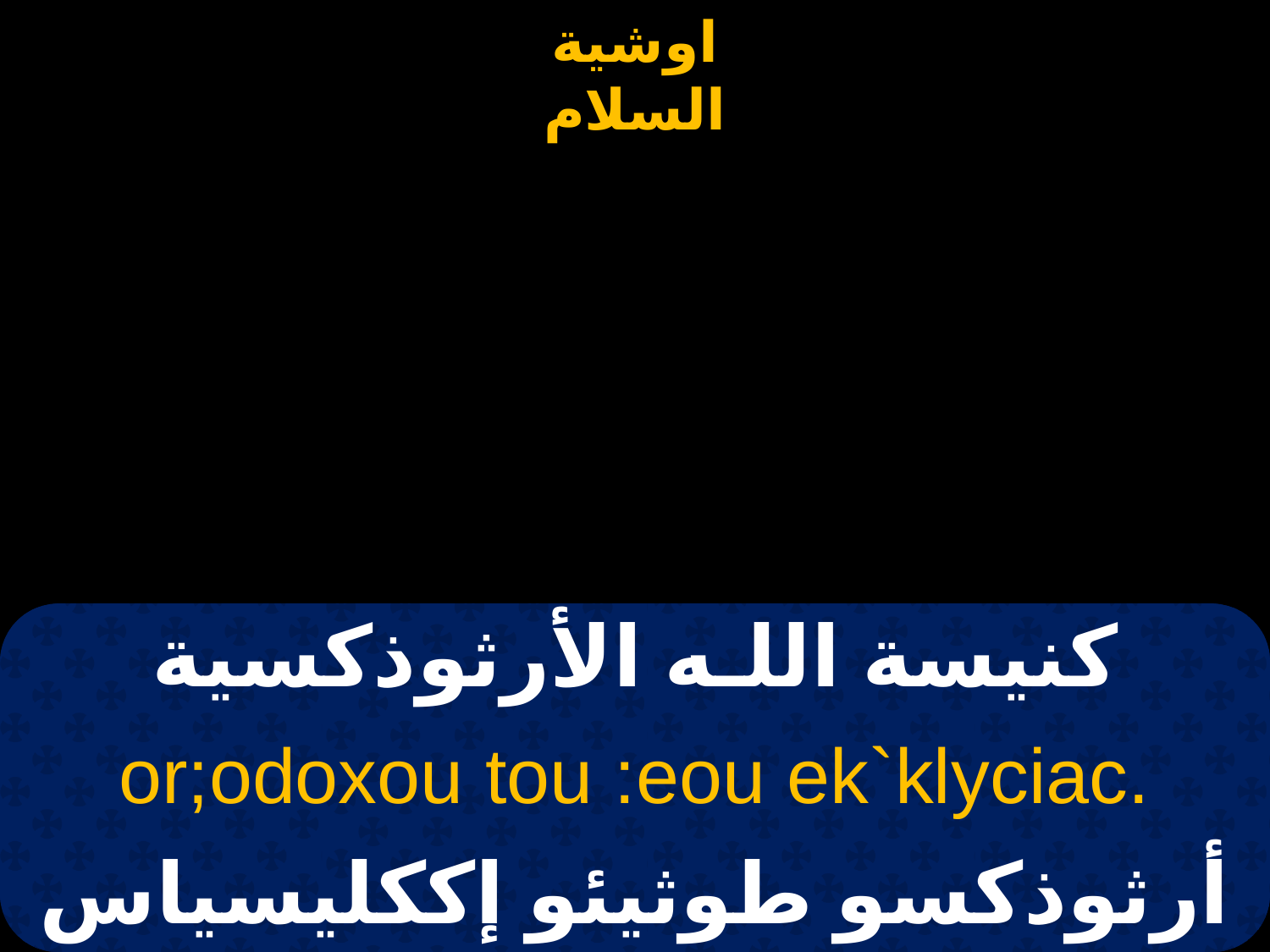

#
كنيسة اللـه الأرثوذكسية
or;odoxou tou :eou ek`klyciac.
أرثوذكسو طوثيئو إككليسياس